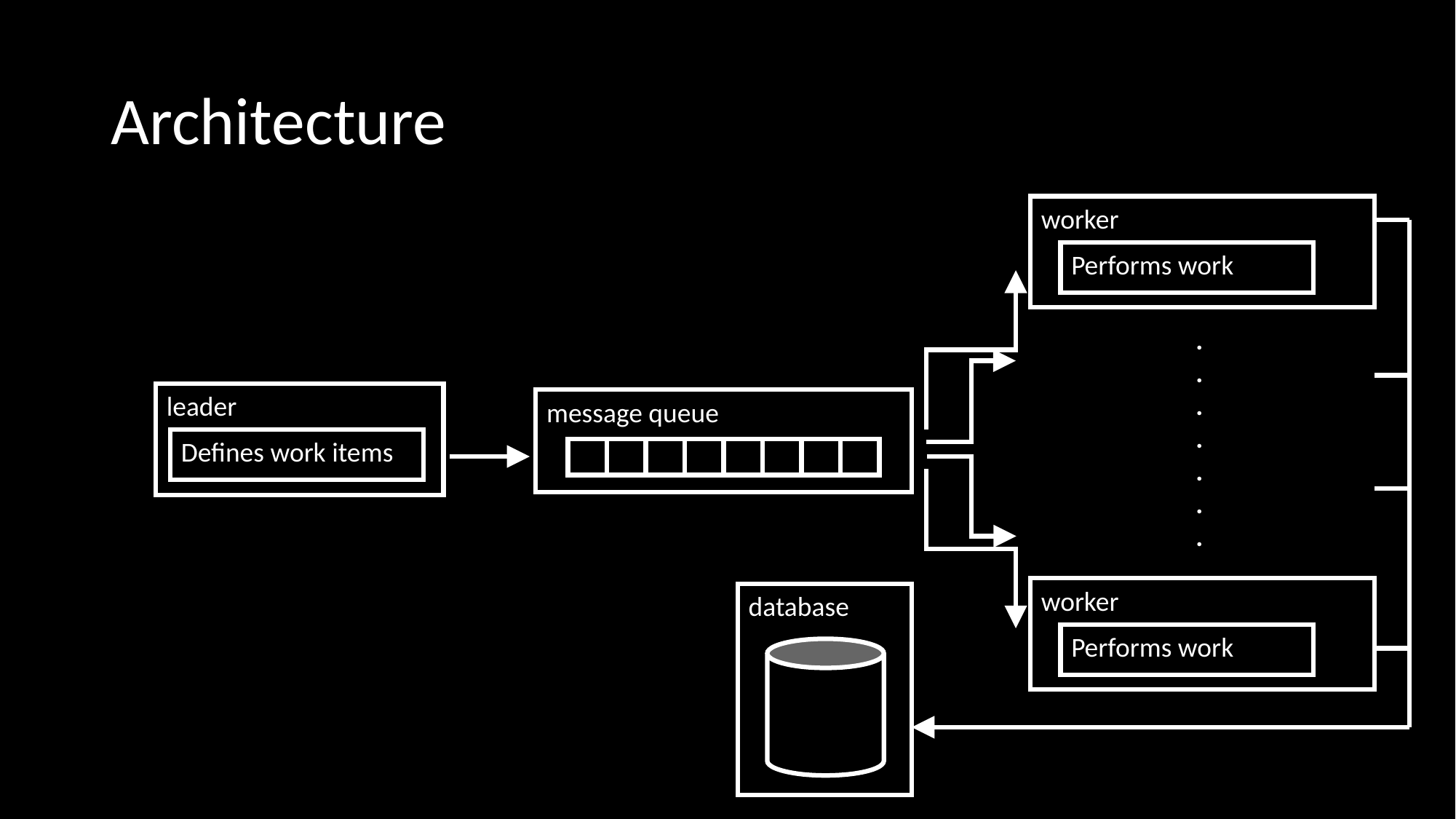

# Architecture
worker
Performs work
.
.
.
.
.
.
.
leader
message queue
Defines work items

worker
Performs work
database